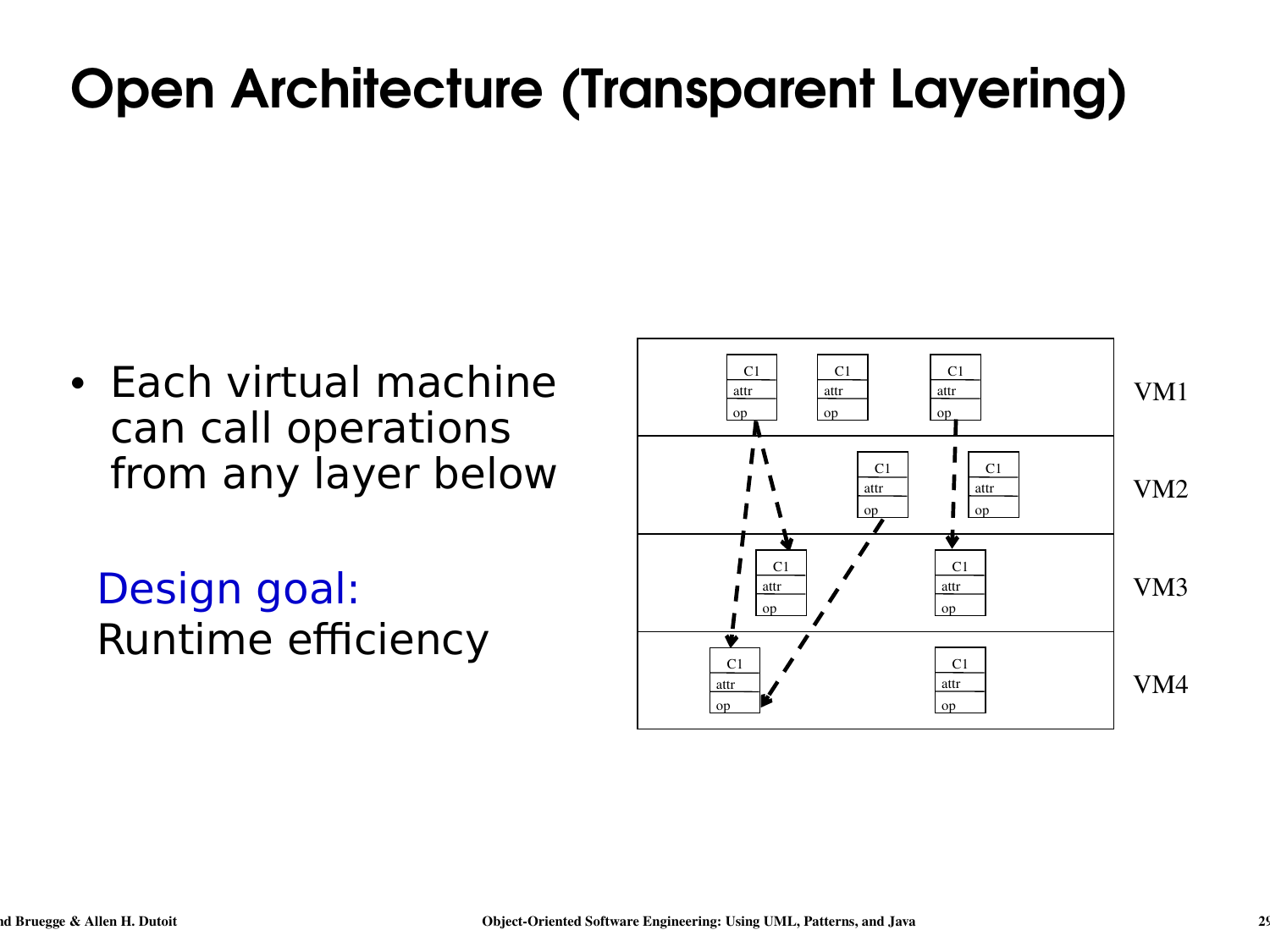

# Open Architecture (Transparent Layering)

Each virtual machine can call operations from any layer below

C1

attr

op

C1

attr

op

C1

attr

op
VM1

C1

attr

op

C1

attr

op
VM2

Design goal:
Runtime efficiency

C1

attr

op

C1

attr

op
VM3

C1

attr

op

C1

attr

op
VM4